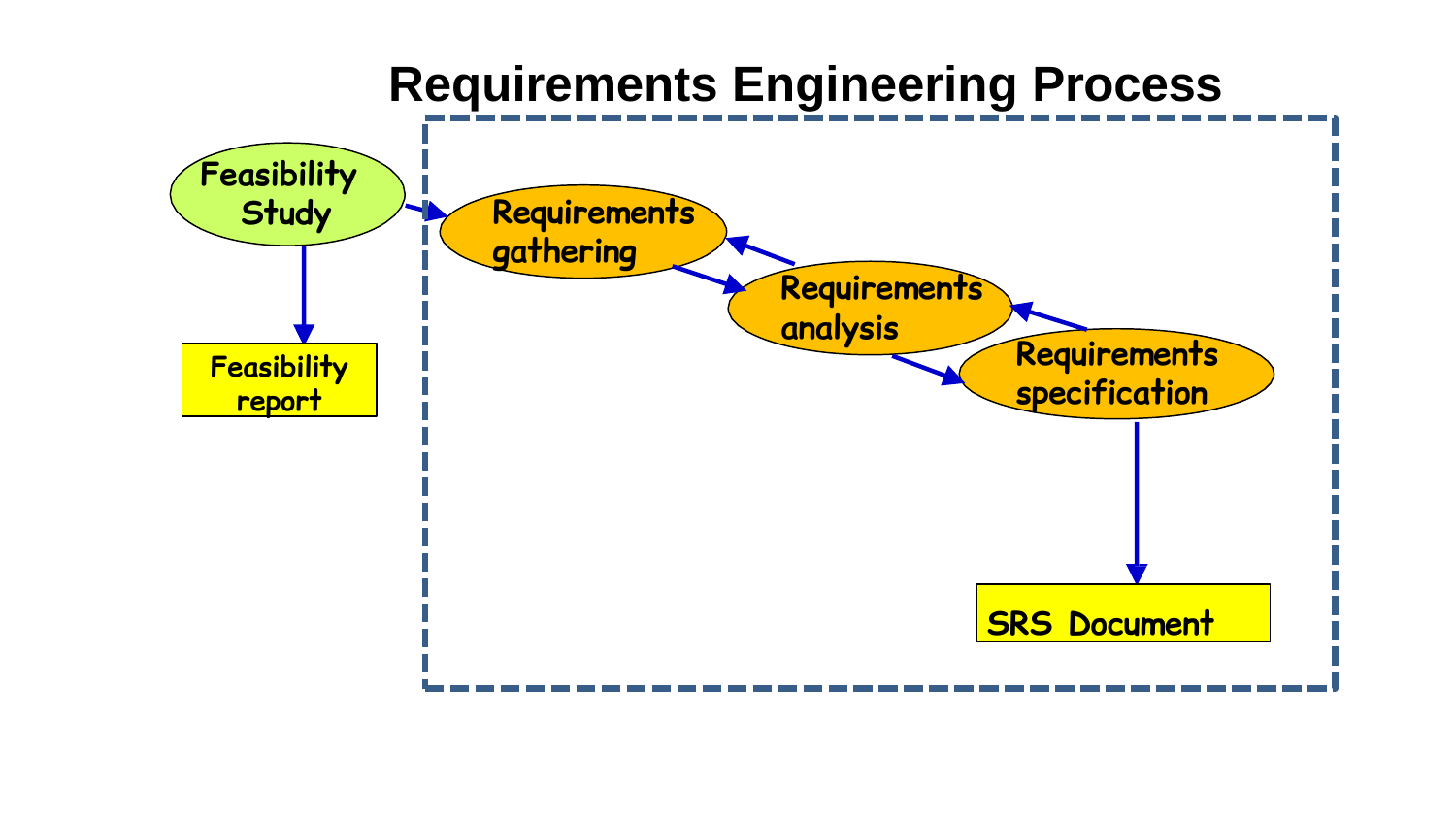

# Requirements Engineering Process

Feasibility
Study

Requirements
gathering

Requirements
analysis

Requirements
specification
Feasibility
report

SRS Document